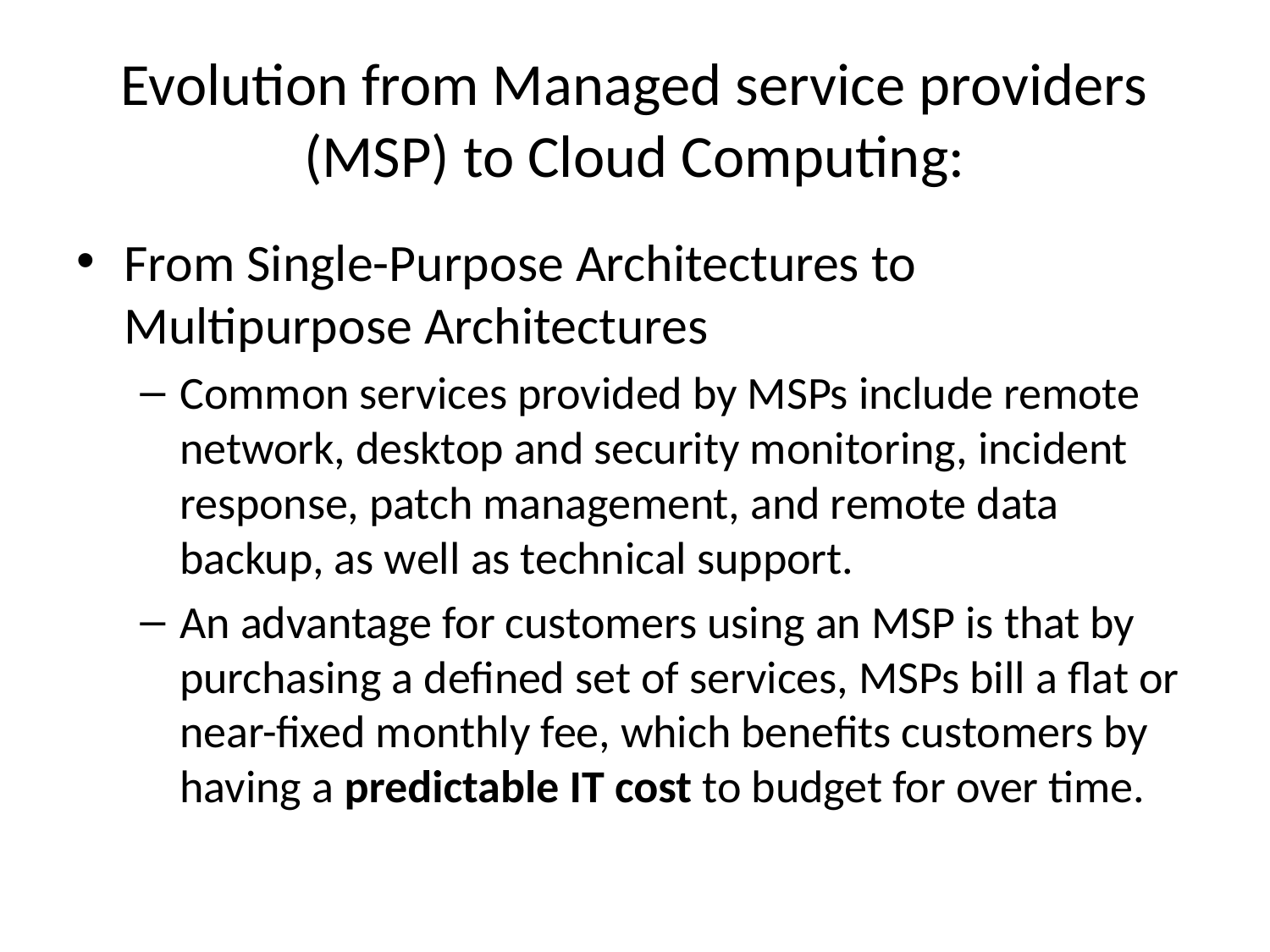

# Evolution from Managed service providers (MSP) to Cloud Computing:
From Single-Purpose Architectures to Multipurpose Architectures
Common services provided by MSPs include remote network, desktop and security monitoring, incident response, patch management, and remote data backup, as well as technical support.
An advantage for customers using an MSP is that by purchasing a defined set of services, MSPs bill a flat or near-fixed monthly fee, which benefits customers by having a predictable IT cost to budget for over time.